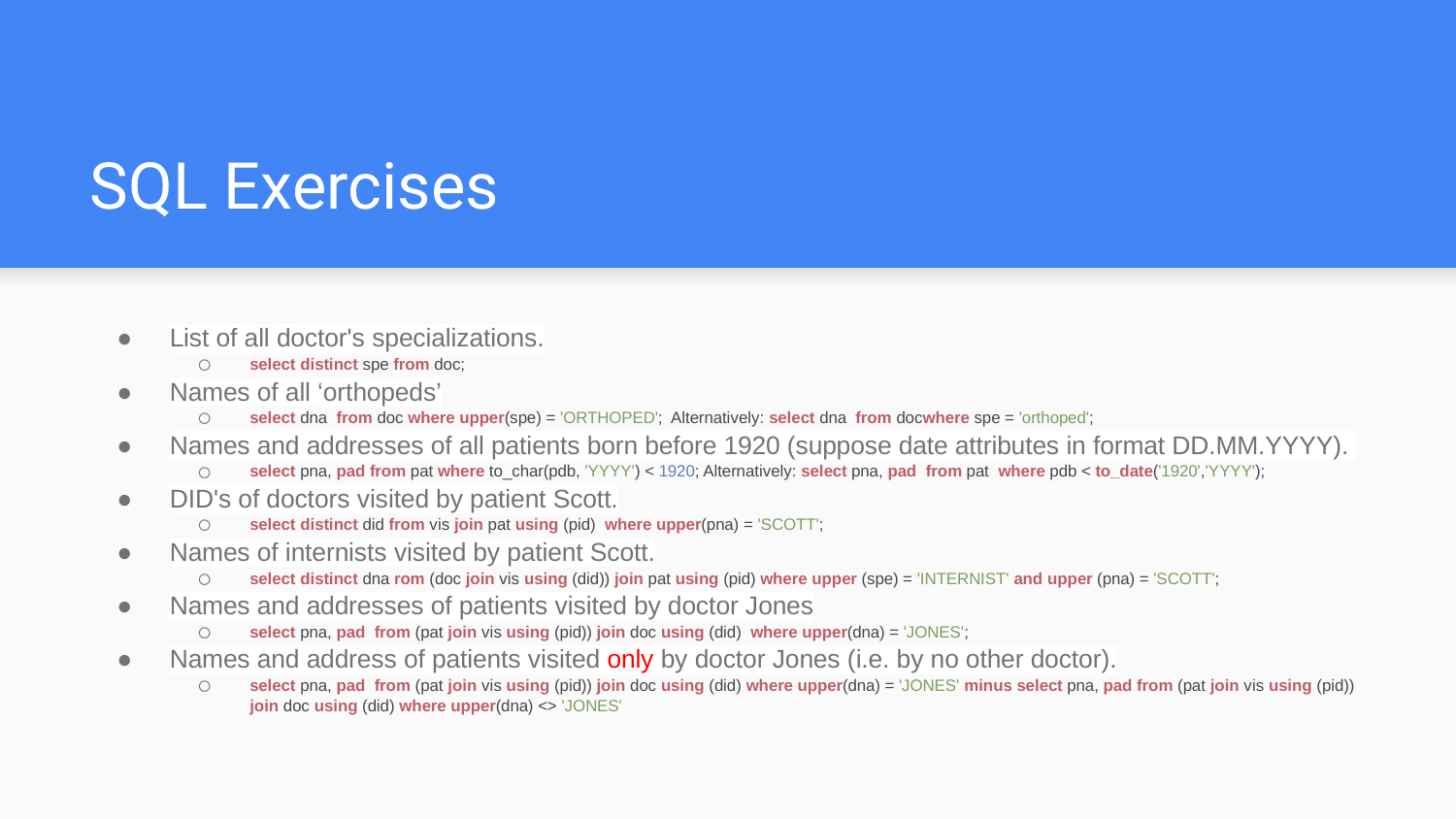

# SQL Exercises
List of all doctor's specializations.
select distinct spe from doc;
Names of all ‘orthopeds’
select dna  from doc where upper(spe) = 'ORTHOPED';  Alternatively: select dna  from docwhere spe = 'orthoped';
Names and addresses of all patients born before 1920 (suppose date attributes in format DD.MM.YYYY).
select pna, pad from pat where to_char(pdb, 'YYYY') < 1920; Alternatively: select pna, pad  from pat  where pdb < to_date('1920','YYYY');
DID's of doctors visited by patient Scott.
select distinct did from vis join pat using (pid)  where upper(pna) = 'SCOTT';
Names of internists visited by patient Scott.
select distinct dna rom (doc join vis using (did)) join pat using (pid) where upper (spe) = 'INTERNIST' and upper (pna) = 'SCOTT';
Names and addresses of patients visited by doctor Jones
select pna, pad  from (pat join vis using (pid)) join doc using (did)  where upper(dna) = 'JONES';
Names and address of patients visited only by doctor Jones (i.e. by no other doctor).
select pna, pad  from (pat join vis using (pid)) join doc using (did) where upper(dna) = 'JONES' minus select pna, pad from (pat join vis using (pid)) join doc using (did) where upper(dna) <> 'JONES'